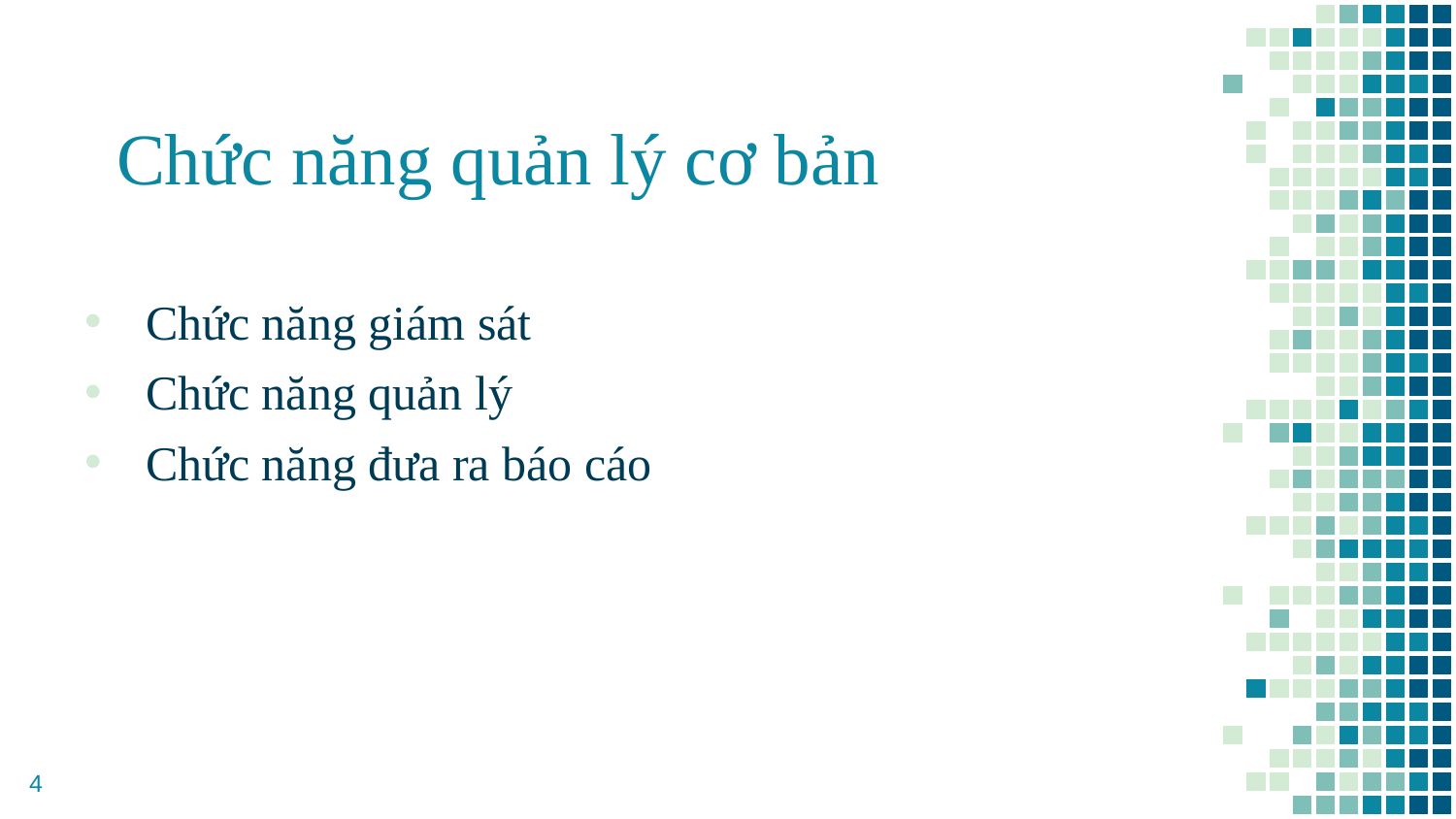

# Chức năng quản lý cơ bản
Chức năng giám sát
Chức năng quản lý
Chức năng đưa ra báo cáo
4